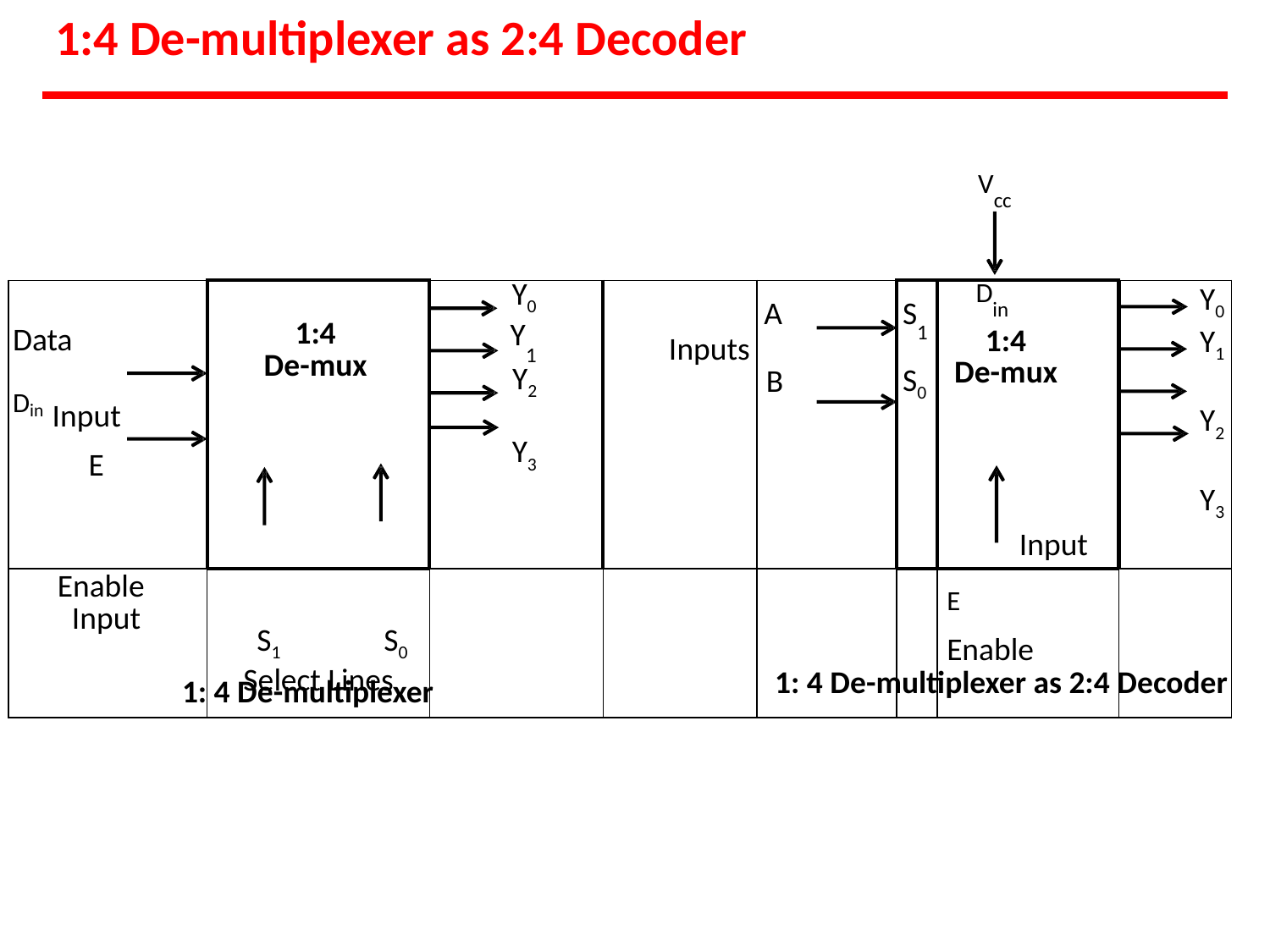

# 1:4 De-multiplexer as 2:4 Decoder

Vcc

| Data Din Input E | 1:4 De-mux | Y0 Y Y2 Y3 | Inputs | A B | S S0 | Din 1:4 De-mux | Y0 Y1 Y2 Y3 |
| --- | --- | --- | --- | --- | --- | --- | --- |
| Enable Input | S1 S0 Select Lines |  |  |  |  | E Enable |  |

1

1

Input
1: 4 De-multiplexer as 2:4 Decoder
1: 4 De-multiplexer